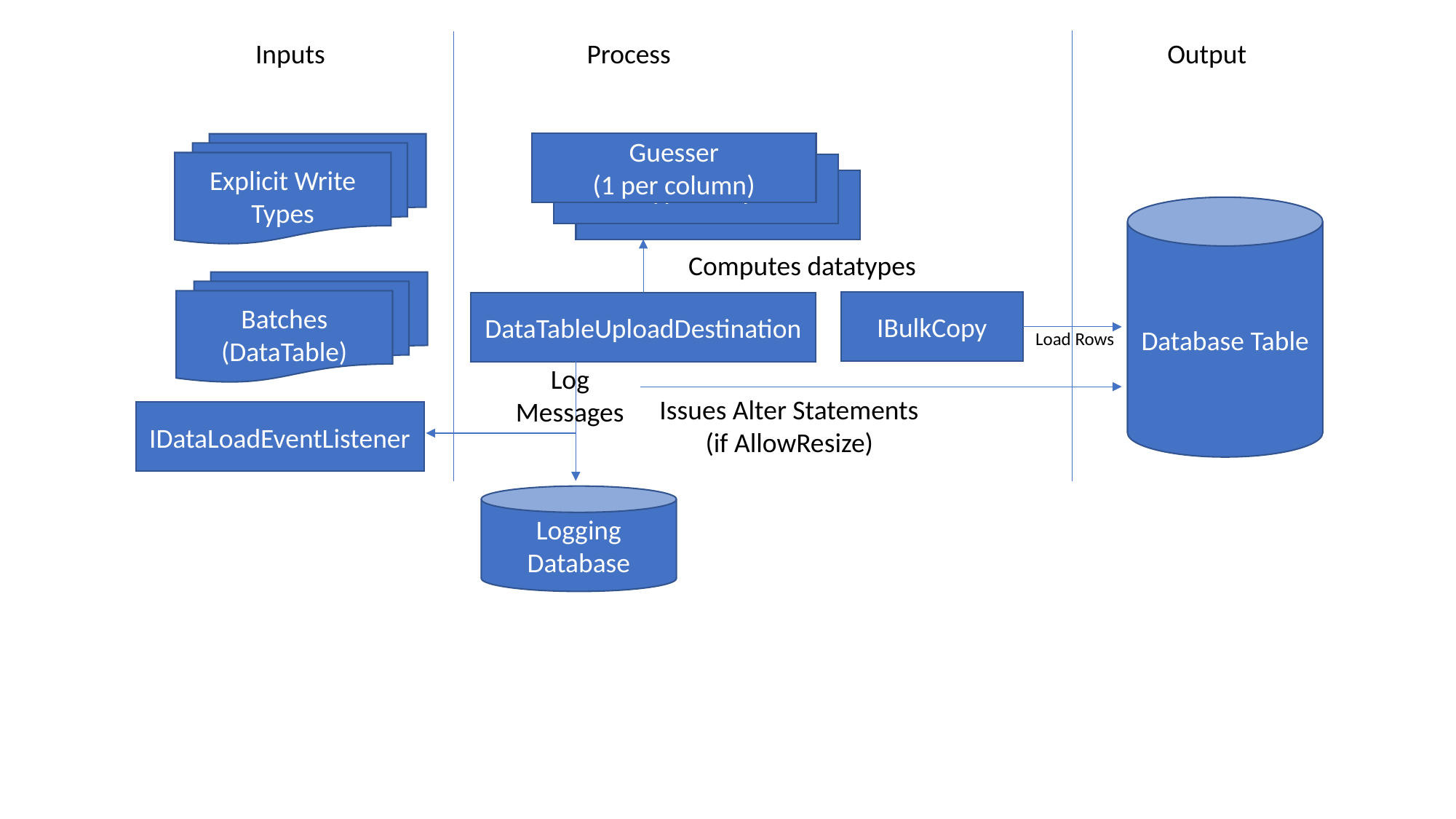

Inputs
Process
Output
Guesser
(1 per column)
Explicit Write Types
DataTypeComputer
DataTypeComputer
Database Table
Computes datatypes
Batches
(DataTable)
IBulkCopy
DataTableUploadDestination
Load Rows
Log
Messages
Issues Alter Statements
(if AllowResize)
IDataLoadEventListener
Logging Database